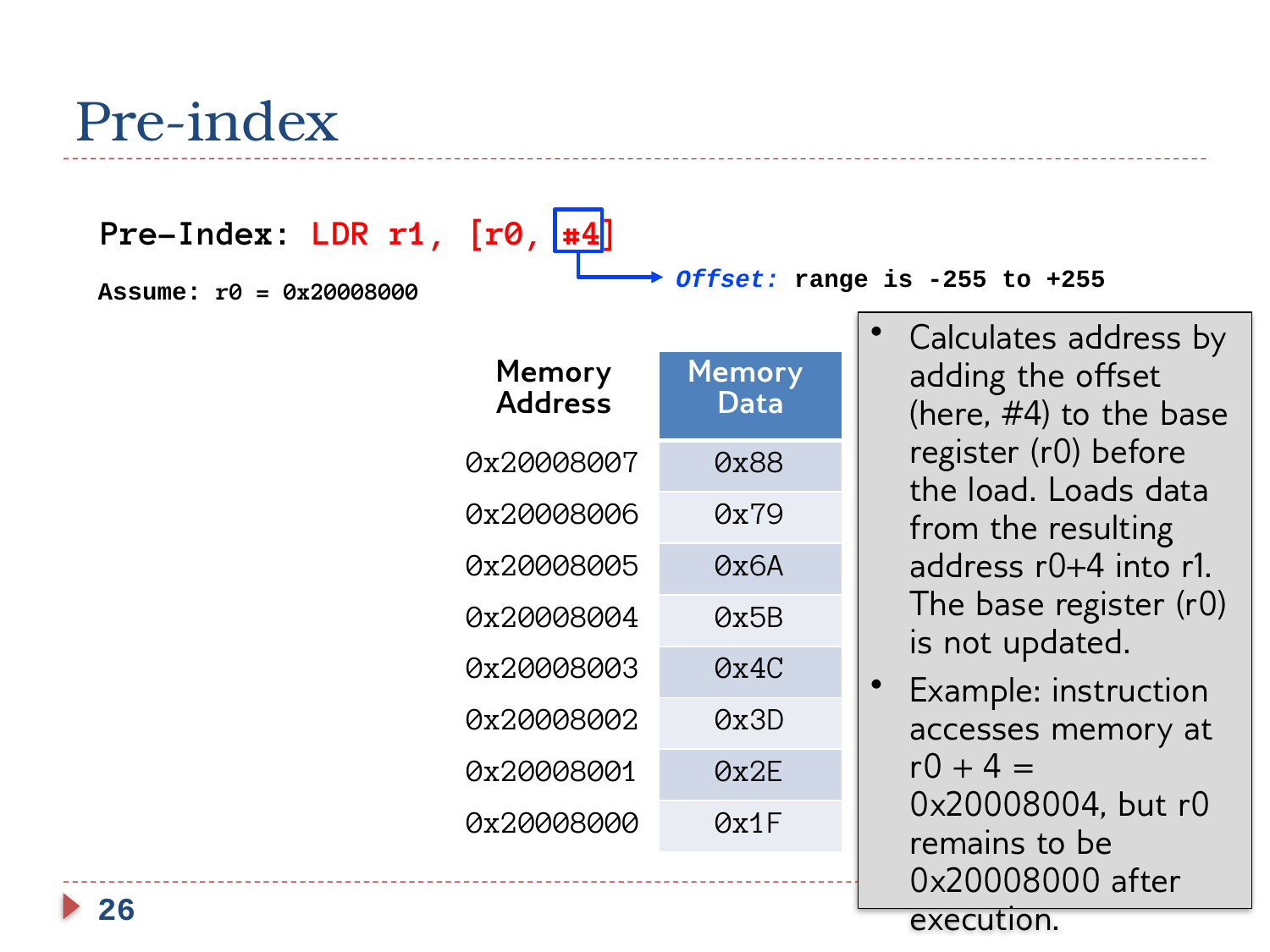

# Pre-index
Pre-Index: LDR r1, [r0, #4]

Offset: range is -255 to +255
Assume: r0 = 0x20008000
Calculates address by adding the offset (here, #4) to the base register (r0) before the load. Loads data from the resulting address r0+4 into r1. The base register (r0) is not updated.
Example: instruction accesses memory at r0 + 4 = 0x20008004, but r0 remains to be 0x20008000 after execution.
| Memory Address | Memory Data |
| --- | --- |
| 0x20008007 | 0x88 |
| 0x20008006 | 0x79 |
| 0x20008005 | 0x6A |
| 0x20008004 | 0x5B |
| 0x20008003 | 0x4C |
| 0x20008002 | 0x3D |
| 0x20008001 | 0x2E |
| 0x20008000 | 0x1F |
26